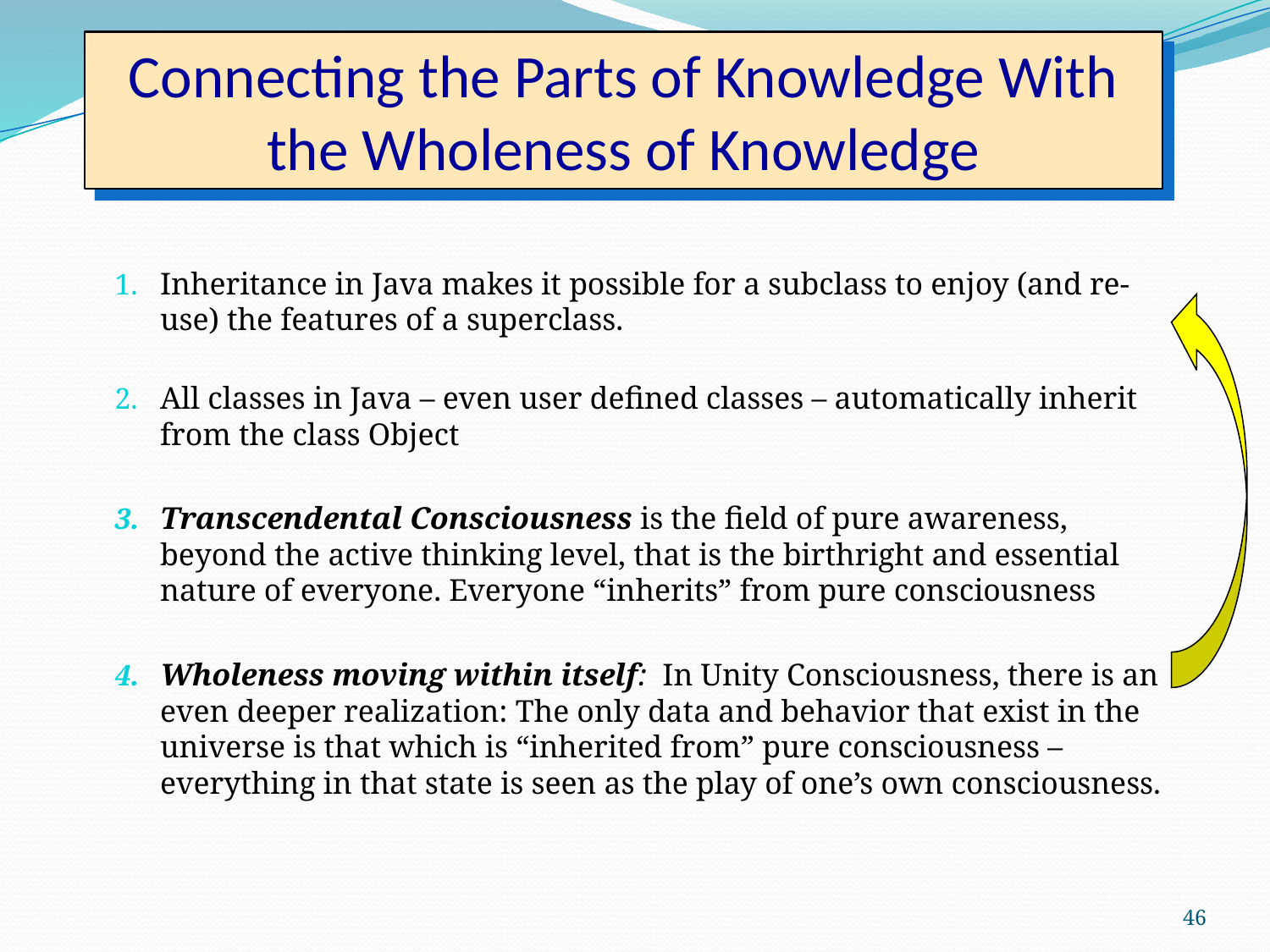

# Connecting the Parts of Knowledge With the Wholeness of Knowledge
Inheritance in Java makes it possible for a subclass to enjoy (and re-use) the features of a superclass.
All classes in Java – even user defined classes – automatically inherit from the class Object

Transcendental Consciousness is the field of pure awareness, beyond the active thinking level, that is the birthright and essential nature of everyone. Everyone “inherits” from pure consciousness

Wholeness moving within itself:  In Unity Consciousness, there is an even deeper realization: The only data and behavior that exist in the universe is that which is “inherited from” pure consciousness – everything in that state is seen as the play of one’s own consciousness.

46